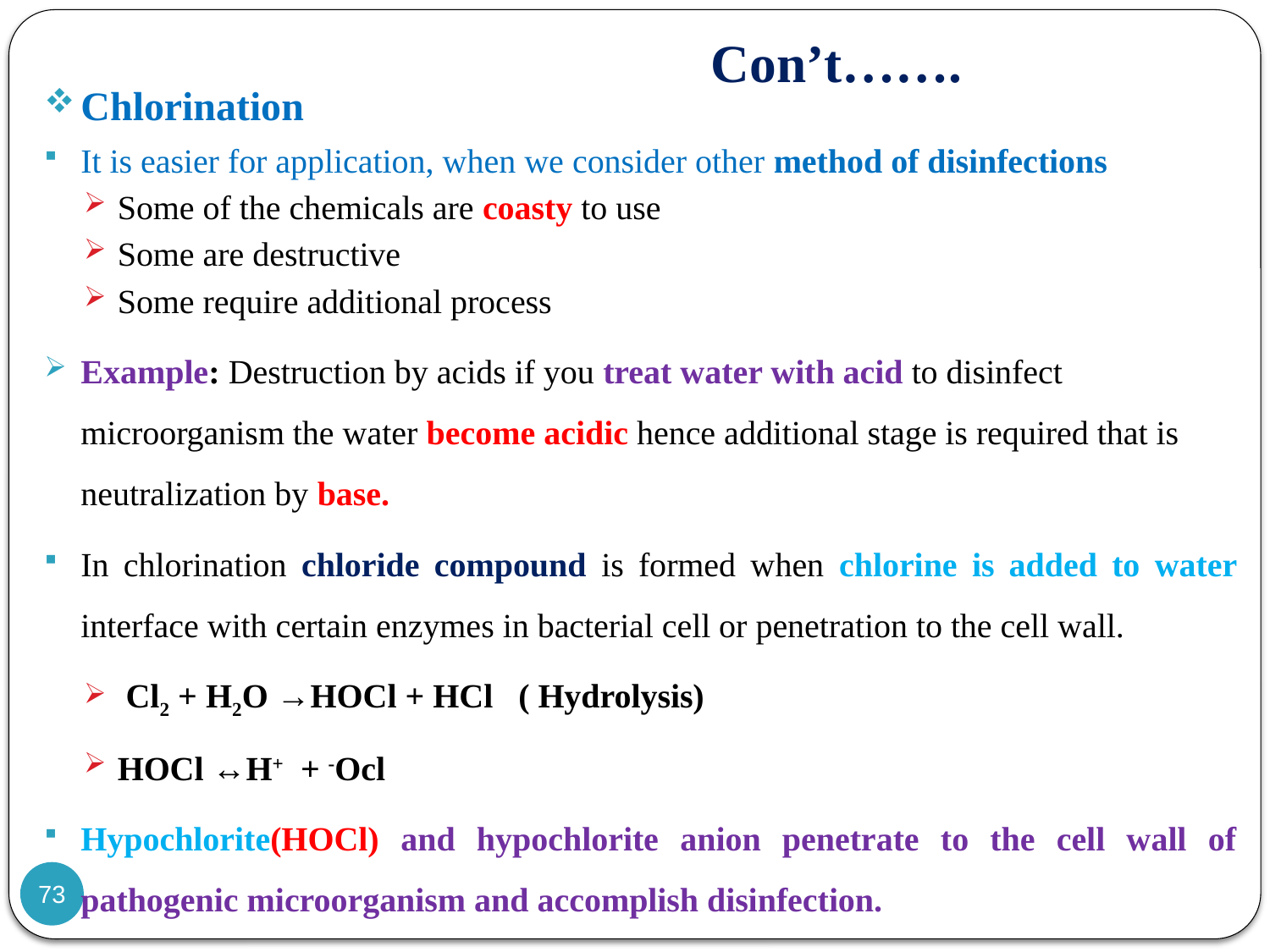

# Con’t…….
Chlorination
It is easier for application, when we consider other method of disinfections
Some of the chemicals are coasty to use
Some are destructive
Some require additional process
Example: Destruction by acids if you treat water with acid to disinfect microorganism the water become acidic hence additional stage is required that is neutralization by base.
In chlorination chloride compound is formed when chlorine is added to water interface with certain enzymes in bacterial cell or penetration to the cell wall.
 Cl2 + H2O →HOCl + HCl   ( Hydrolysis)
HOCl ↔H+  + -Ocl
Hypochlorite(HOCl) and hypochlorite anion penetrate to the cell wall of pathogenic microorganism and accomplish disinfection.

73